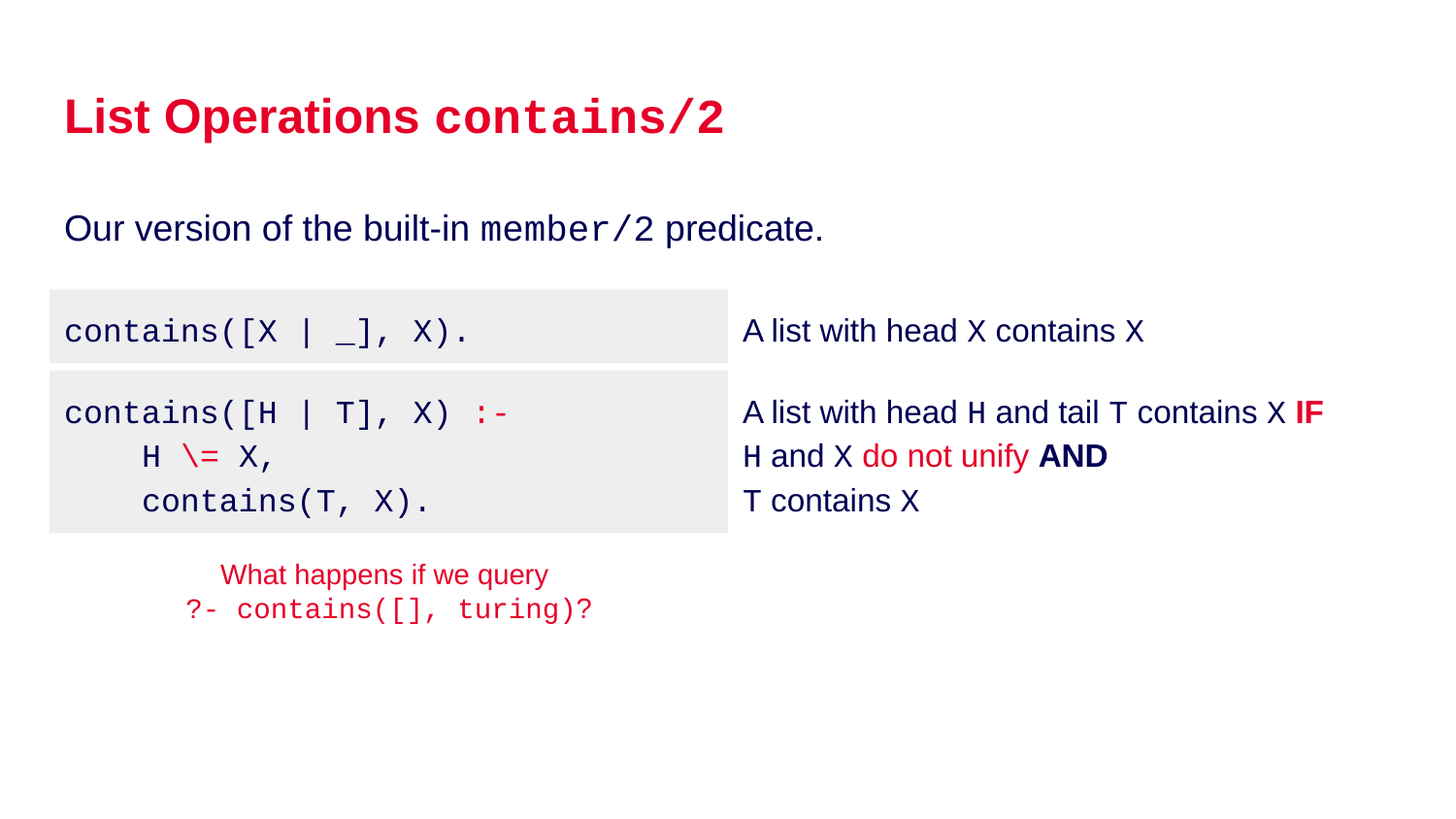

# List Operations contains/2
Our version of the built-in member/2 predicate.
contains([X | _], X).
A list with head X contains X
contains([H | T], X) :-
    H \= X,
    contains(T, X).
A list with head H and tail T contains X IF
H and X do not unify AND
T contains X
What happens if we query
?- contains([], turing)?